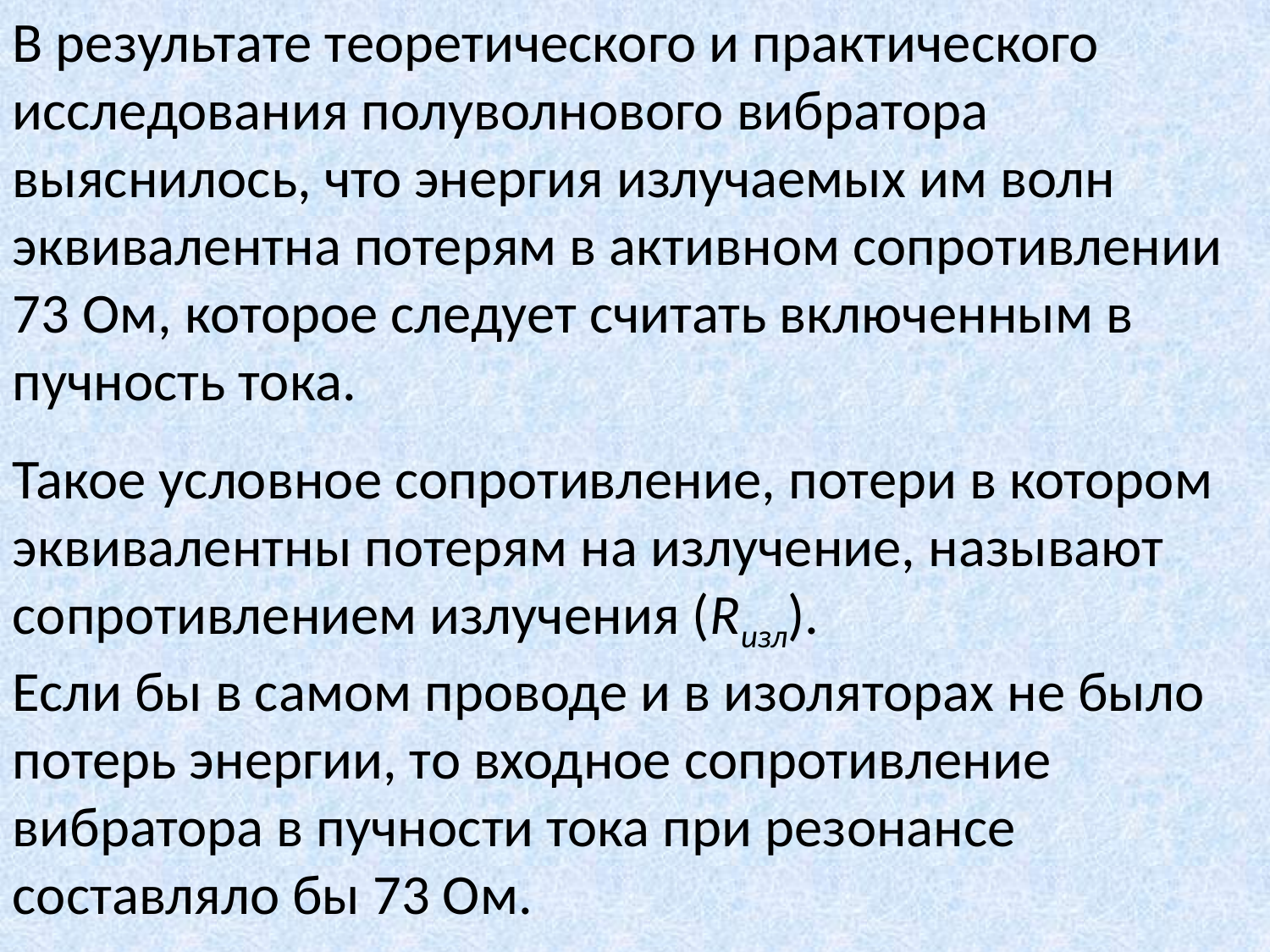

В результате теоретического и практического исследования полуволнового вибратора выяснилось, что энергия излучаемых им волн эквивалентна потерям в активном сопротивлении 73 Ом, которое следует считать включенным в пучность тока.
Такое условное сопротивление, потери в котором эквивалентны потерям на излучение, называют сопротивлением излучения (Rизл).
Если бы в самом проводе и в изоляторах не было потерь энергии, то входное сопротивление вибратора в пучности тока при резонансе составляло бы 73 Ом.